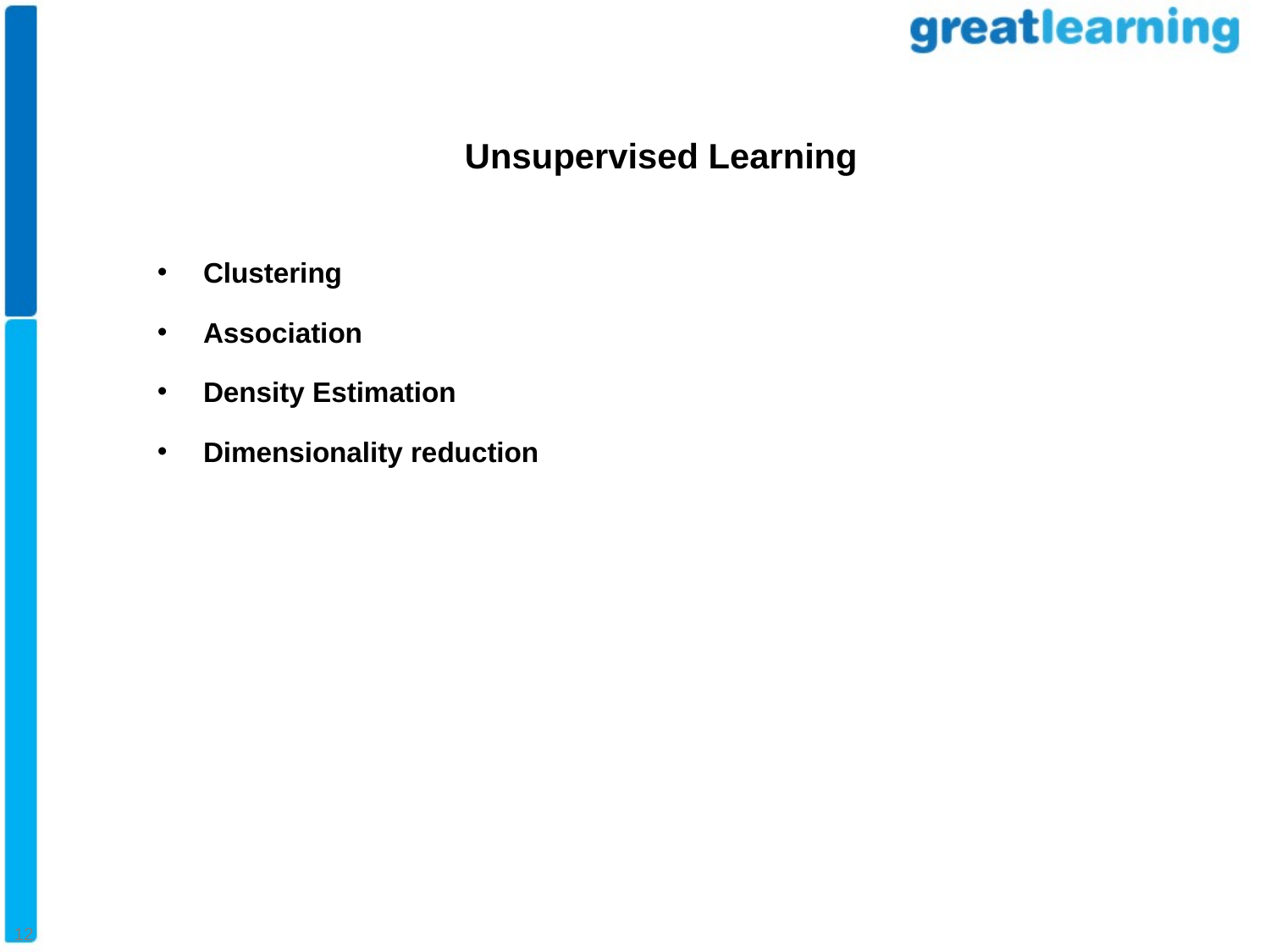

Unsupervised Learning
Clustering
Association
Density Estimation
Dimensionality reduction